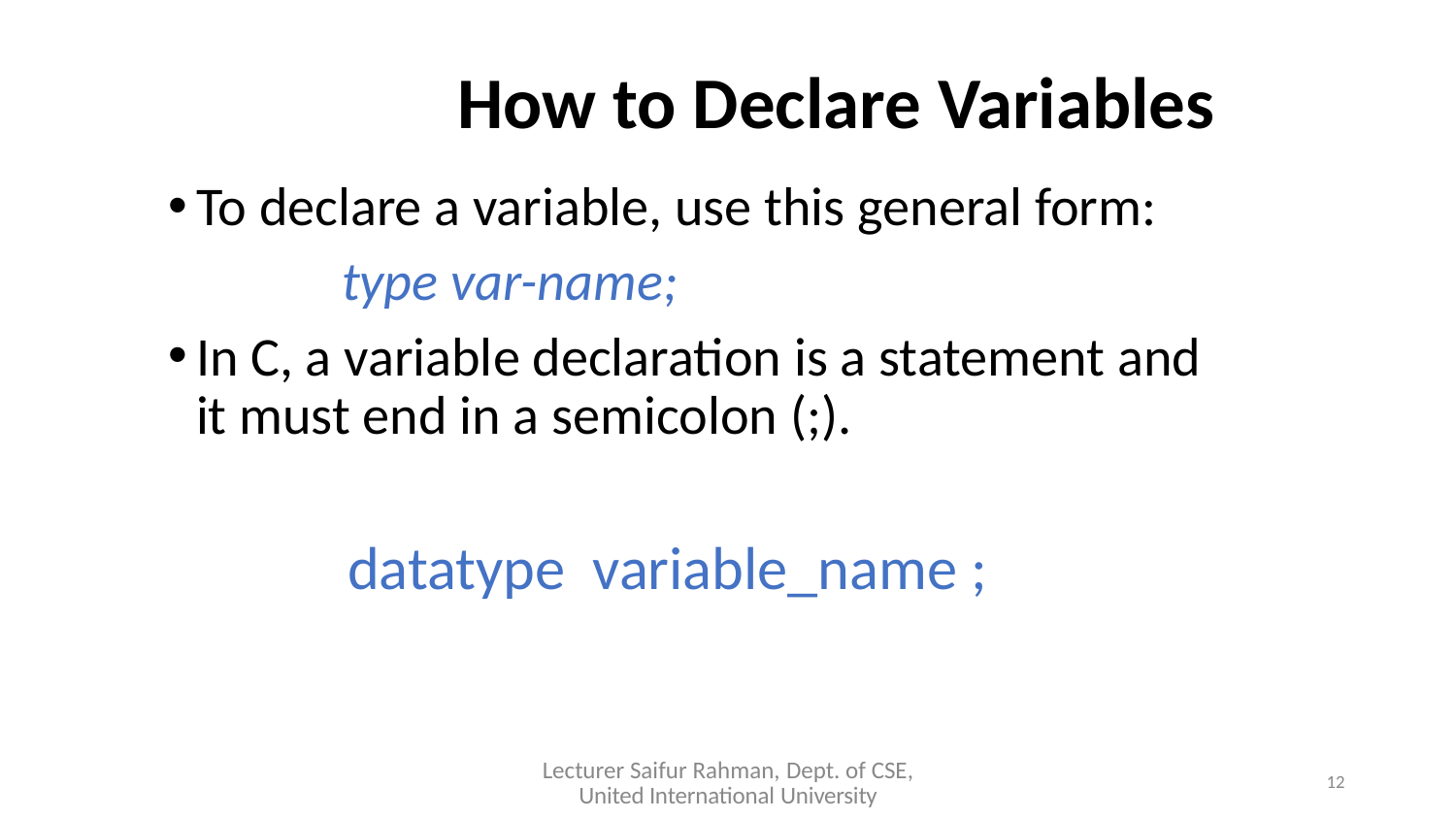

# How to Declare Variables
To declare a variable, use this general form:
		type var-name;
In C, a variable declaration is a statement and it must end in a semicolon (;).

             datatype  variable_name ;

Lecturer Saifur Rahman, Dept. of CSE, United International University
12